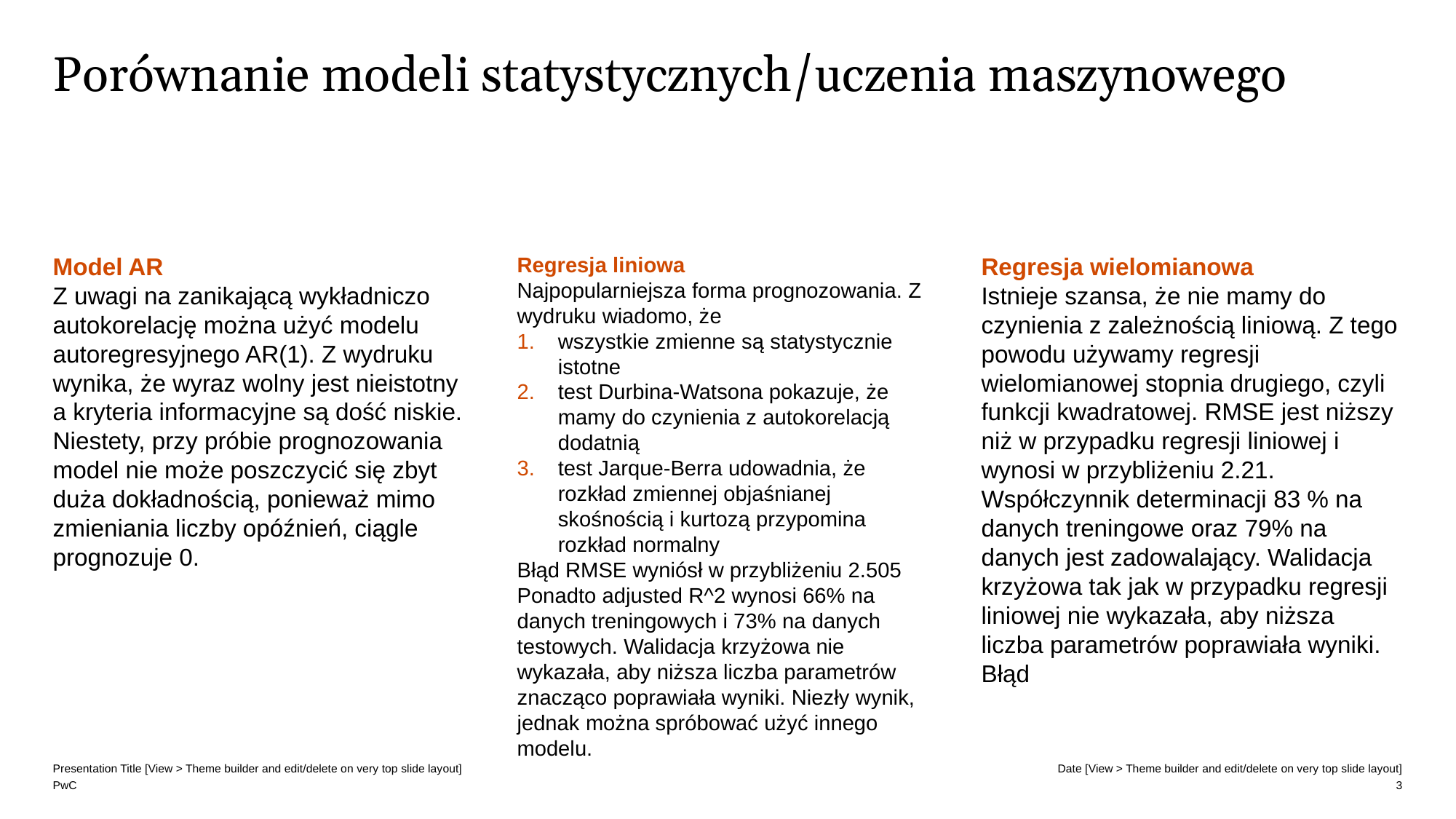

# Porównanie modeli statystycznych/uczenia maszynowego
Model AR
Z uwagi na zanikającą wykładniczo autokorelację można użyć modelu autoregresyjnego AR(1). Z wydruku wynika, że wyraz wolny jest nieistotny  a kryteria informacyjne są dość niskie.
Niestety, przy próbie prognozowania model nie może poszczycić się zbyt duża dokładnością, ponieważ mimo zmieniania liczby opóźnień, ciągle prognozuje 0.
Regresja liniowa
Najpopularniejsza forma prognozowania. Z wydruku wiadomo, że
wszystkie zmienne są statystycznie istotne
test Durbina-Watsona pokazuje, że mamy do czynienia z autokorelacją dodatnią
test Jarque-Berra udowadnia, że rozkład zmiennej objaśnianej skośnością i kurtozą przypomina rozkład normalny
Błąd RMSE wyniósł w przybliżeniu 2.505
Ponadto adjusted R^2 wynosi 66% na danych treningowych i 73% na danych testowych. Walidacja krzyżowa nie wykazała, aby niższa liczba parametrów znacząco poprawiała wyniki. Niezły wynik, jednak można spróbować użyć innego modelu.

Regresja wielomianowa
Istnieje szansa, że nie mamy do czynienia z zależnością liniową. Z tego powodu używamy regresji wielomianowej stopnia drugiego, czyli funkcji kwadratowej. RMSE jest niższy niż w przypadku regresji liniowej i wynosi w przybliżeniu 2.21.
Współczynnik determinacji 83 % na danych treningowe oraz 79% na danych jest zadowalający. Walidacja krzyżowa tak jak w przypadku regresji liniowej nie wykazała, aby niższa liczba parametrów poprawiała wyniki. Błąd
3